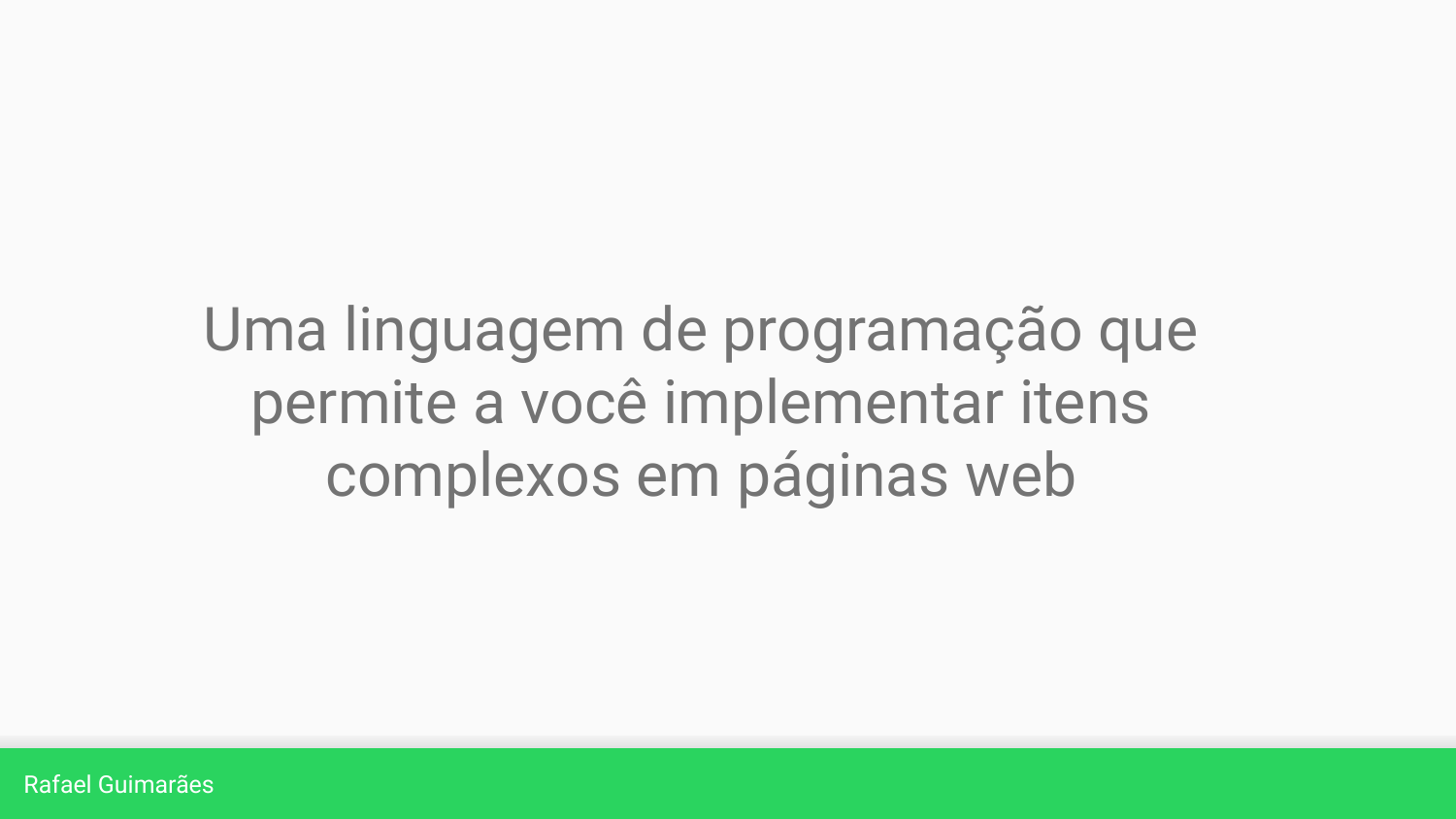

Uma linguagem de programação que permite a você implementar itens complexos em páginas web
Rafael Guimarães